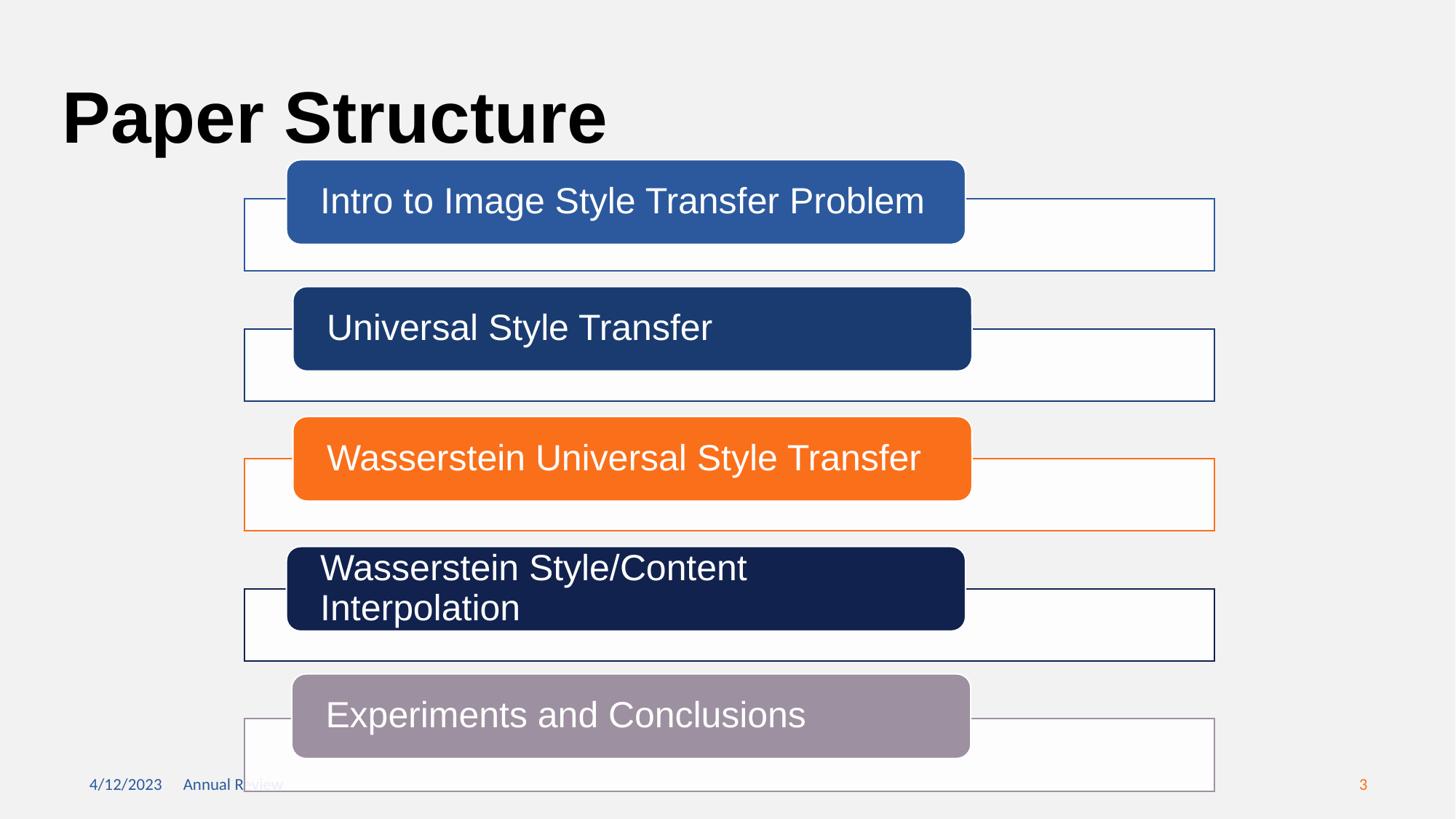

# Paper Structure
Intro to Image Style Transfer Problem
Universal Style Transfer
Wasserstein Universal Style Transfer
Wasserstein Style/Content Interpolation
Experiments and Conclusions